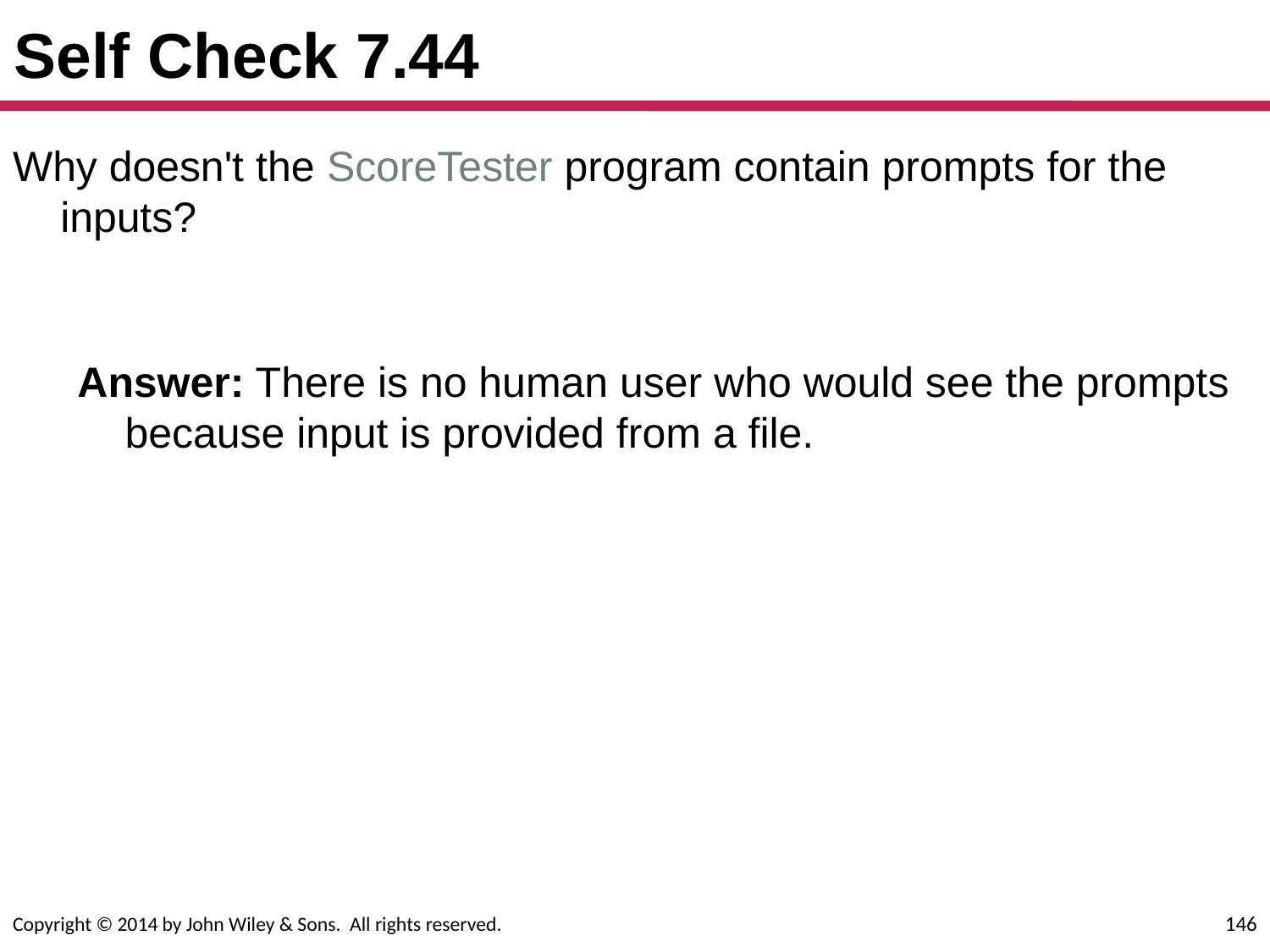

# Self Check 7.44
Why doesn't the ScoreTester program contain prompts for the inputs?
Answer: There is no human user who would see the prompts because input is provided from a file.